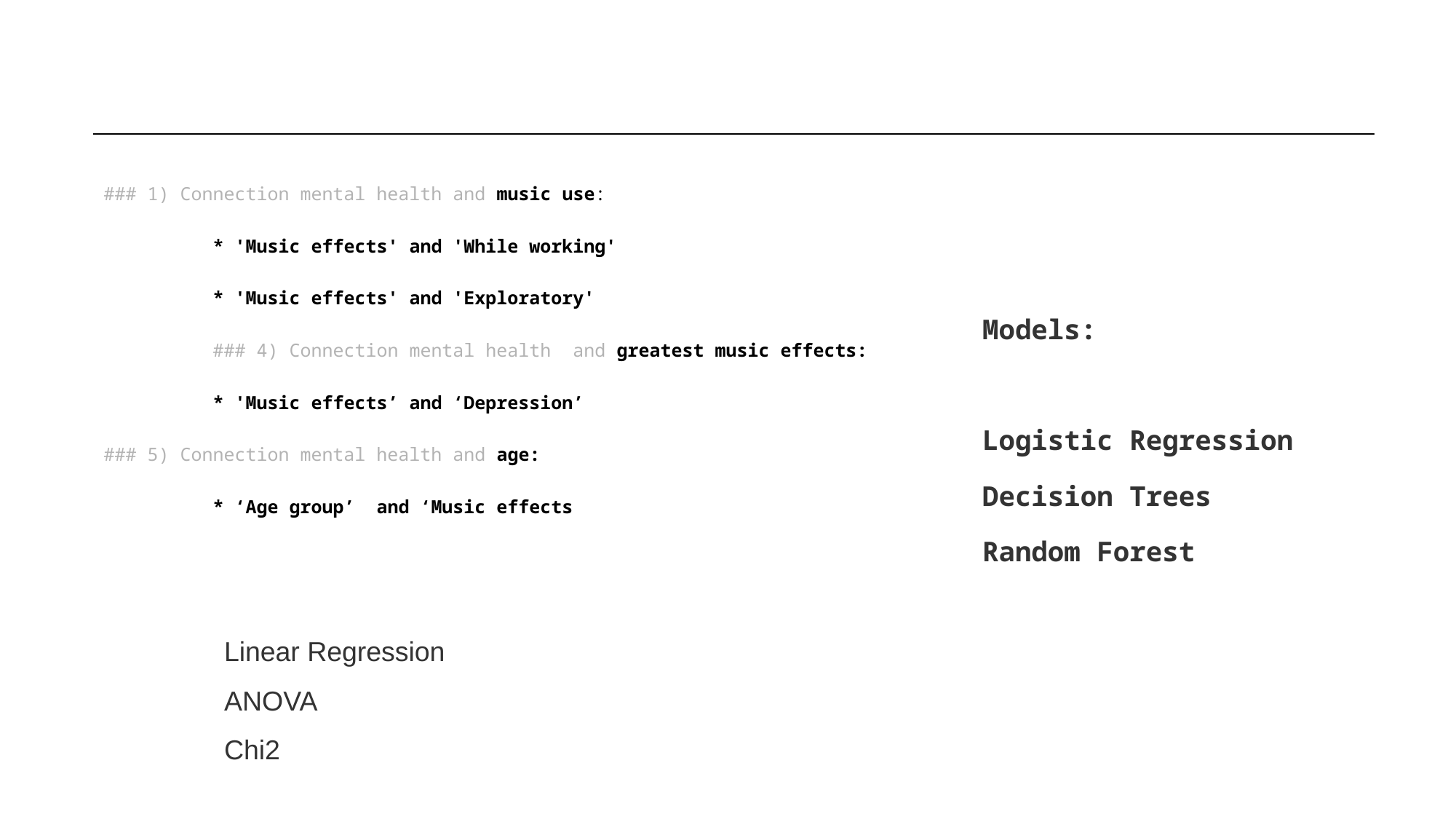

### 1) Connection mental health and music use:
	* 'Music effects' and 'While working'
	* 'Music effects' and 'Exploratory'
	### 4) Connection mental health  and greatest music effects:
	* 'Music effects’ and ‘Depression’
### 5) Connection mental health and age:
	* ‘Age group’  and ‘Music effects

Models:

Logistic Regression
Decision Trees
Random Forest
Linear Regression
ANOVA
Chi2